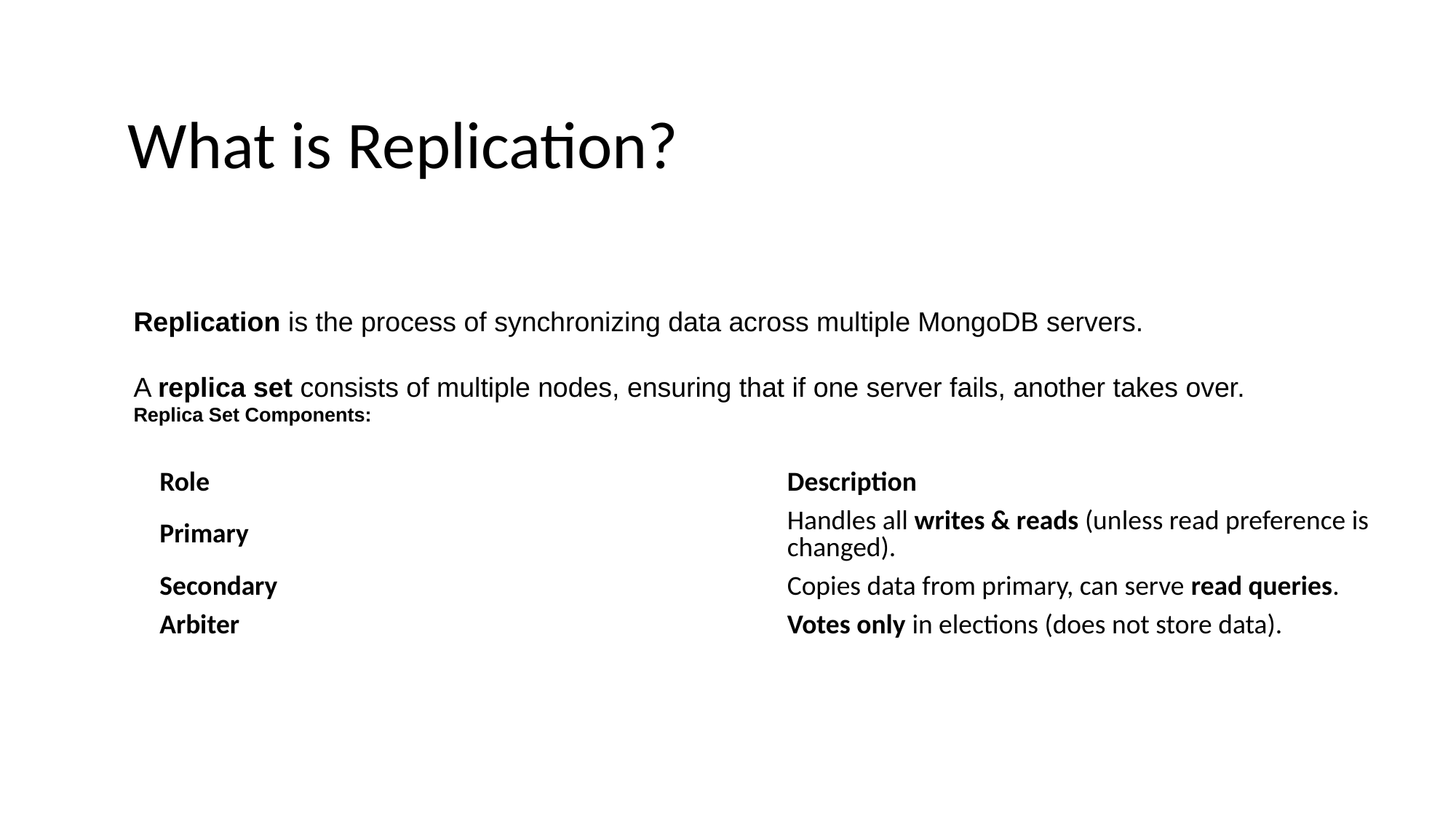

# What is Replication?
Replication is the process of synchronizing data across multiple MongoDB servers.
A replica set consists of multiple nodes, ensuring that if one server fails, another takes over.
Replica Set Components:

| Role | Description |
| --- | --- |
| Primary | Handles all writes & reads (unless read preference is changed). |
| Secondary | Copies data from primary, can serve read queries. |
| Arbiter | Votes only in elections (does not store data). |